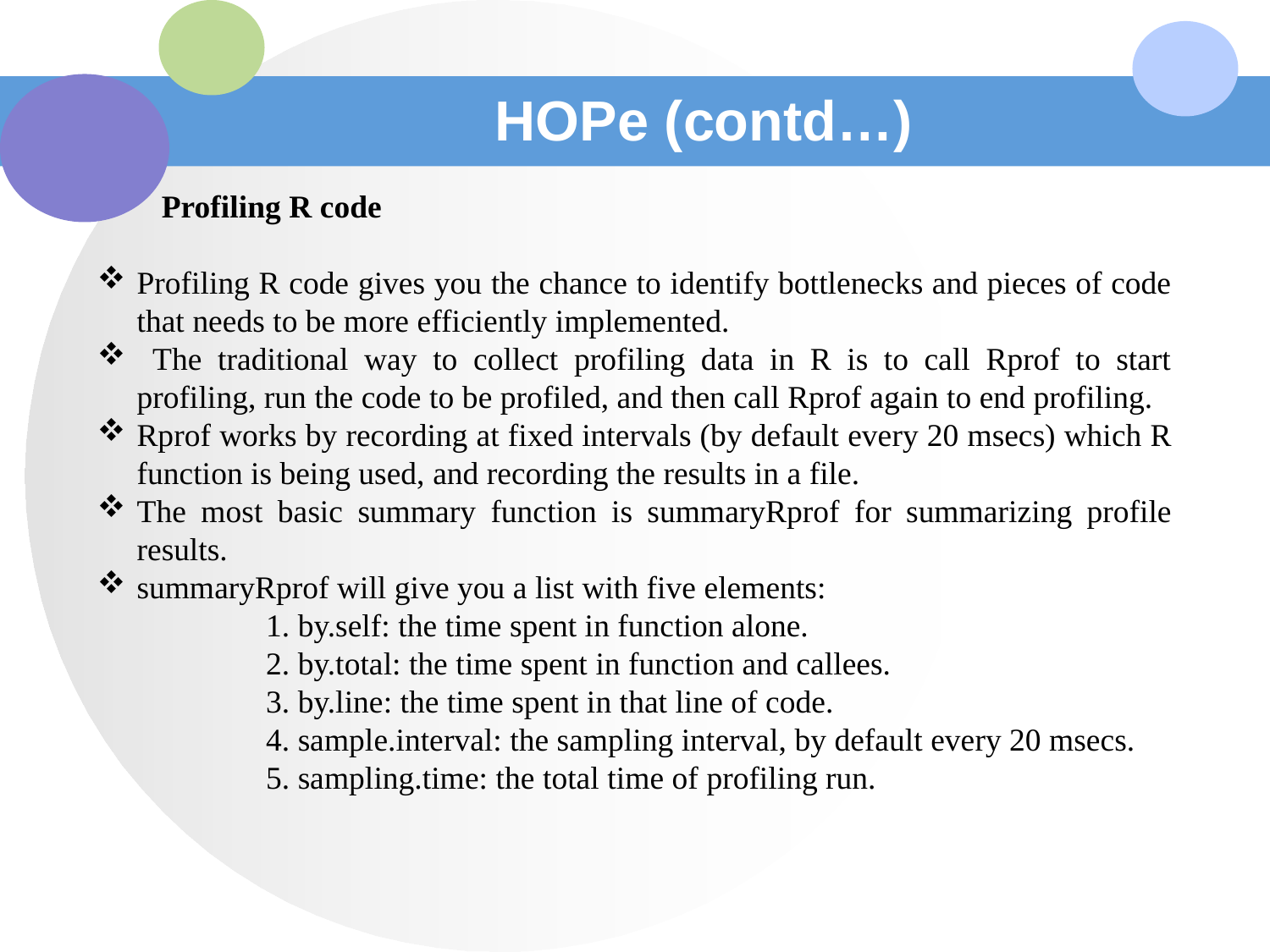

# HOPe (contd…)
        Profiling R code

Profiling R code gives you the chance to identify bottlenecks and pieces of code that needs to be more efficiently implemented.
 The traditional way to collect profiling data in R is to call Rprof to start profiling, run the code to be profiled, and then call Rprof again to end profiling.
Rprof works by recording at fixed intervals (by default every 20 msecs) which R function is being used, and recording the results in a file.
The most basic summary function is summaryRprof for summarizing profile results.
summaryRprof will give you a list with five elements:
                     1. by.self: the time spent in function alone.
                     2. by.total: the time spent in function and callees.
                     3. by.line: the time spent in that line of code.
                     4. sample.interval: the sampling interval, by default every 20 msecs.
                     5. sampling.time: the total time of profiling run.